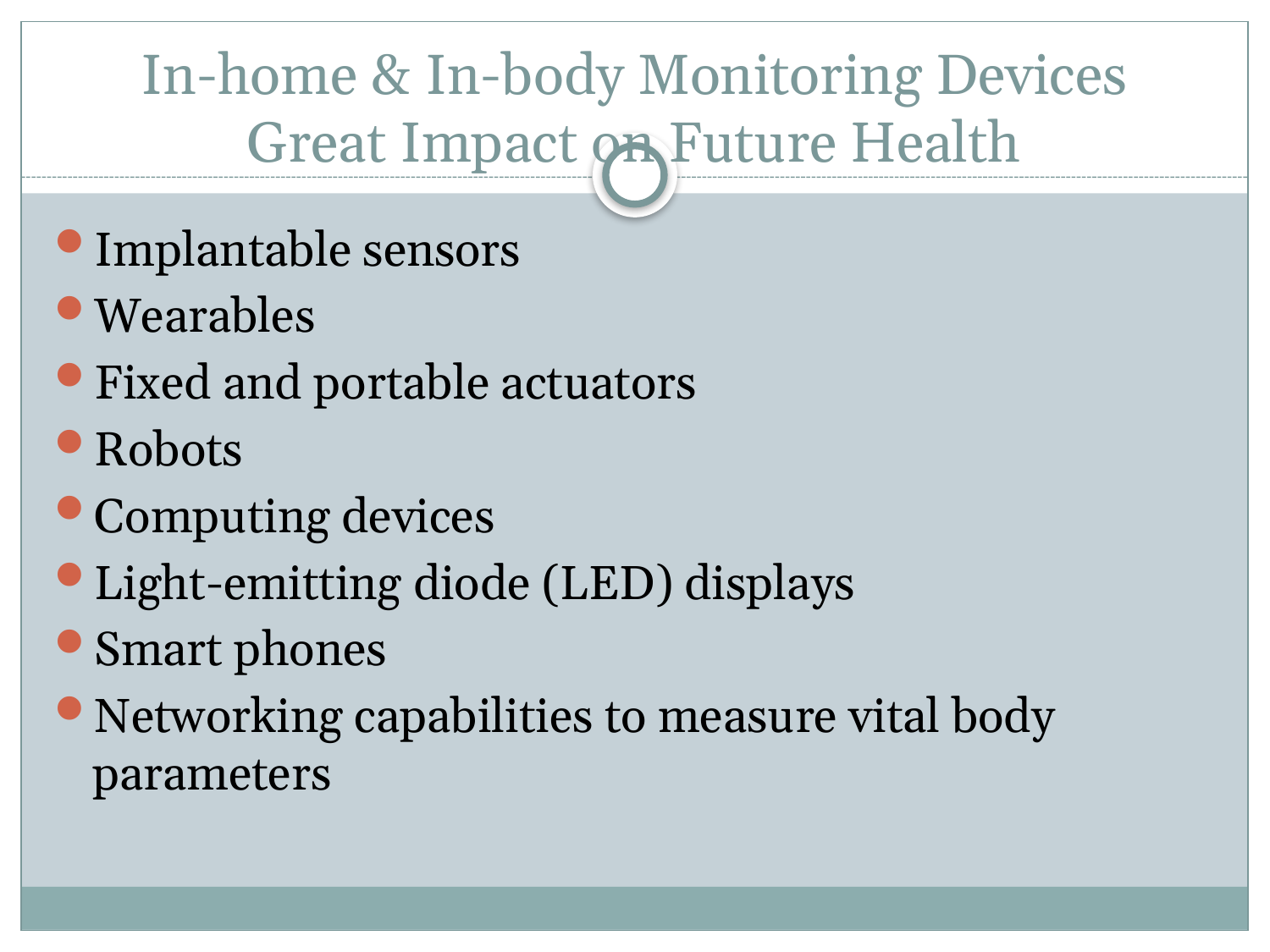

# In-home & In-body Monitoring Devices Great Impact on Future Health
Implantable sensors
Wearables
Fixed and portable actuators
Robots
Computing devices
Light-emitting diode (LED) displays
Smart phones
Networking capabilities to measure vital body parameters